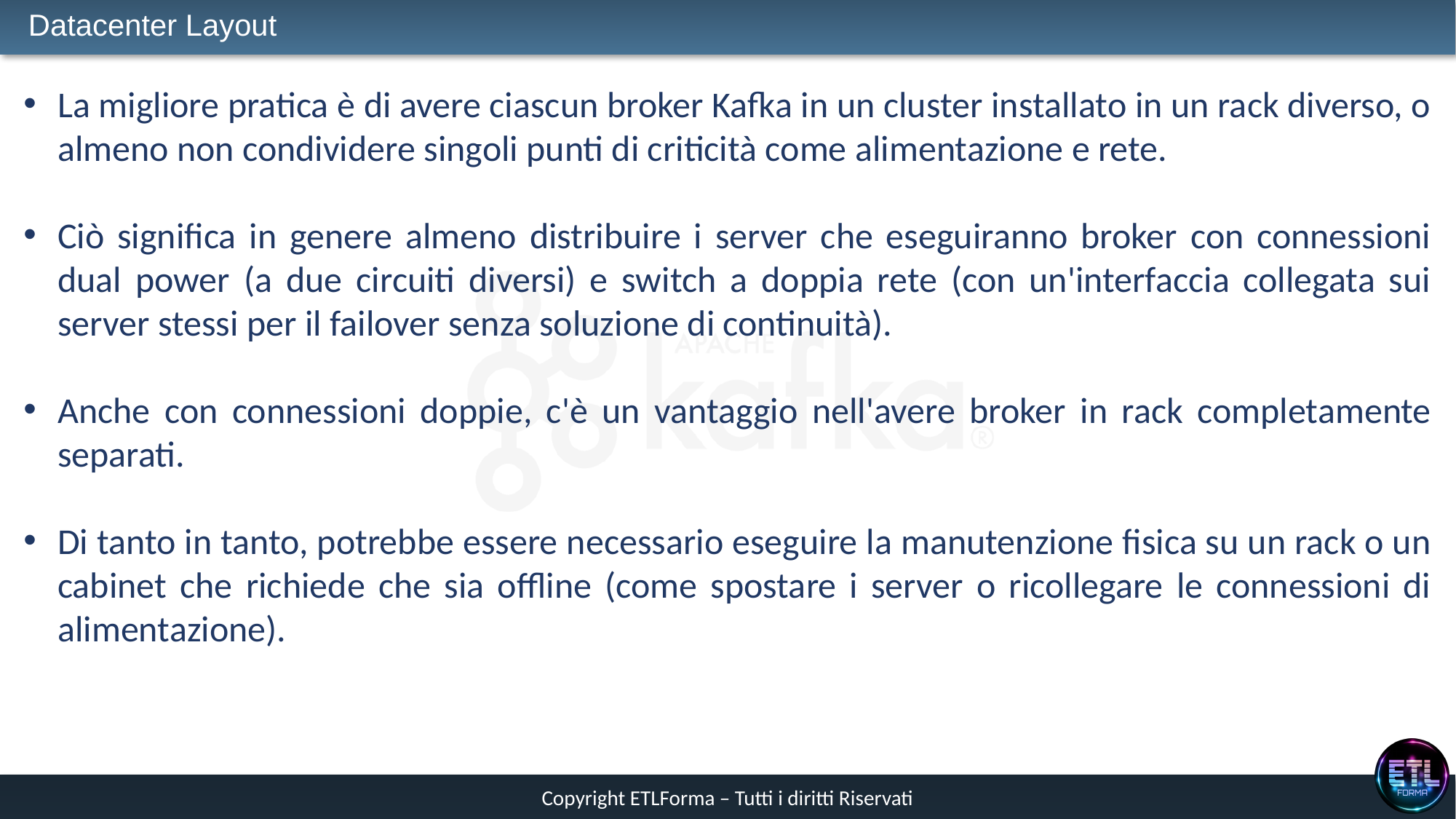

# Datacenter Layout
La migliore pratica è di avere ciascun broker Kafka in un cluster installato in un rack diverso, o almeno non condividere singoli punti di criticità come alimentazione e rete.

Ciò significa in genere almeno distribuire i server che eseguiranno broker con connessioni dual power (a due circuiti diversi) e switch a doppia rete (con un'interfaccia collegata sui server stessi per il failover senza soluzione di continuità).

Anche con connessioni doppie, c'è un vantaggio nell'avere broker in rack completamente separati.

Di tanto in tanto, potrebbe essere necessario eseguire la manutenzione fisica su un rack o un cabinet che richiede che sia offline (come spostare i server o ricollegare le connessioni di alimentazione).